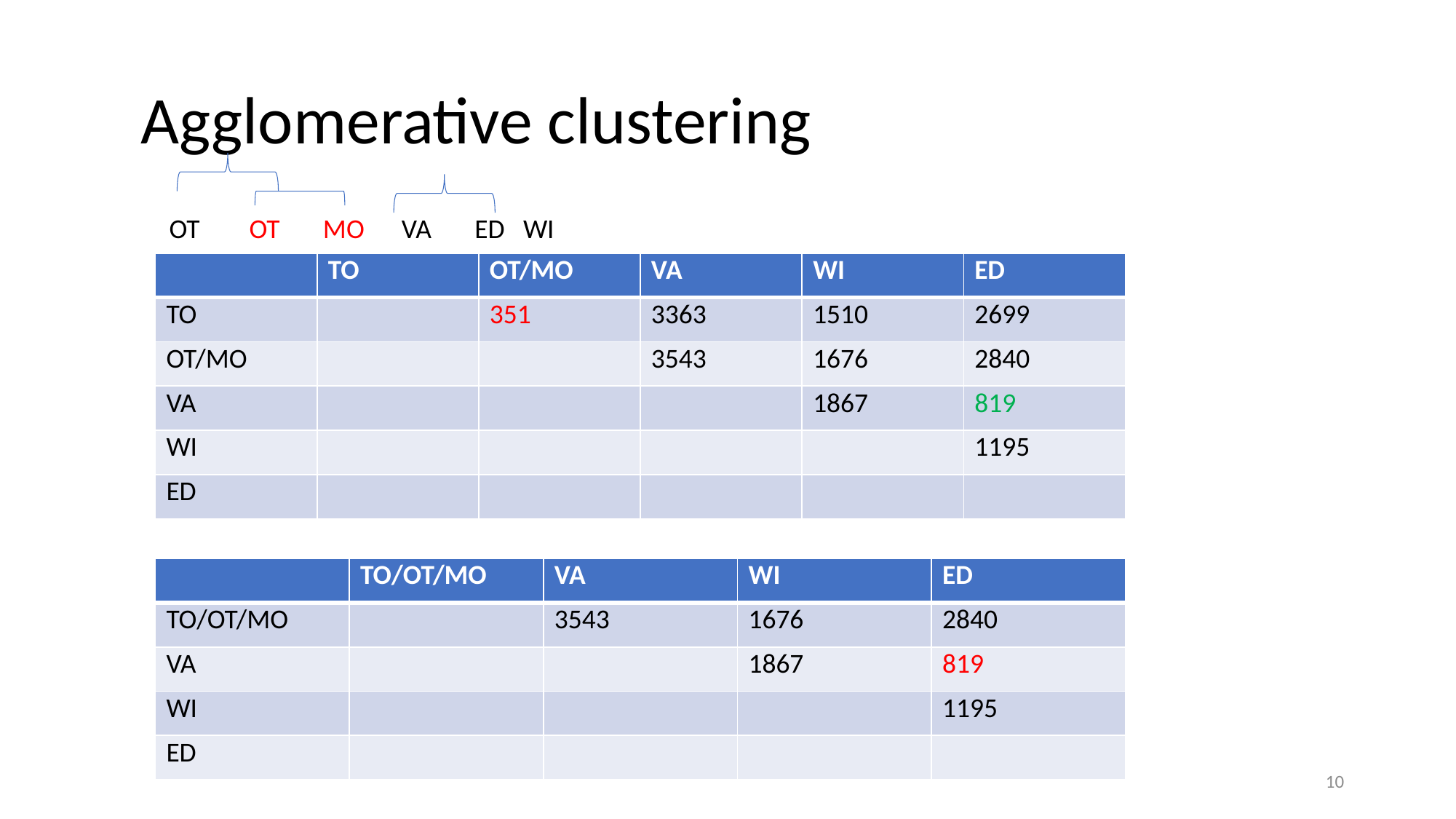

# Agglomerative clustering

OT        OT       MO      VA       ED   WI
|  | TO | OT/MO | VA | WI | ED |
| --- | --- | --- | --- | --- | --- |
| TO |  | 351 | 3363 | 1510 | 2699 |
| OT/MO |  |  | 3543 | 1676 | 2840 |
| VA |  |  |  | 1867 | 819 |
| WI |  |  |  |  | 1195 |
| ED |  |  |  |  |  |
|  | TO/OT/MO | VA | WI | ED |
| --- | --- | --- | --- | --- |
| TO/OT/MO |  | 3543 | 1676 | 2840 |
| VA |  |  | 1867 | 819 |
| WI |  |  |  | 1195 |
| ED |  |  |  |  |
10